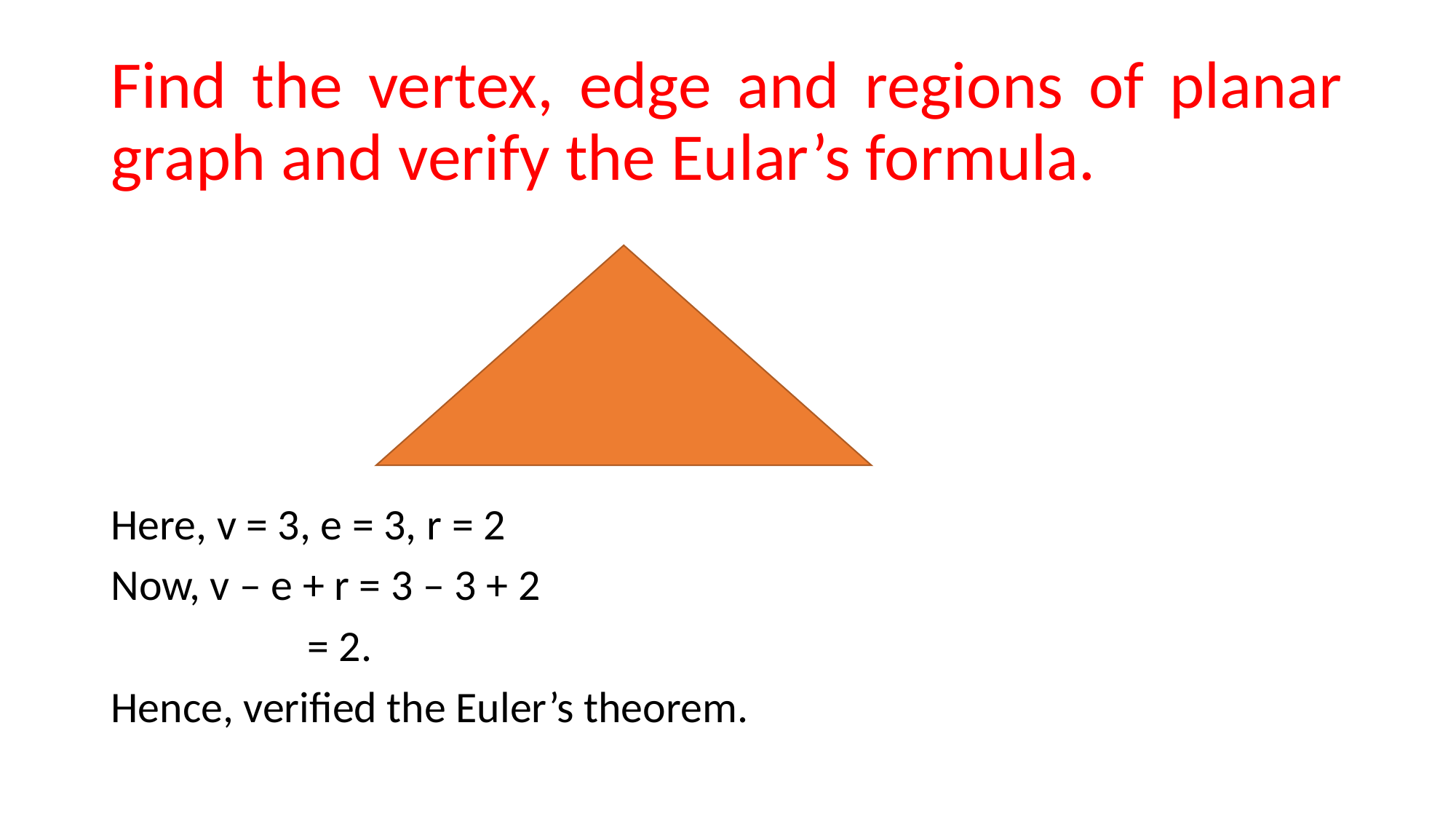

# Find the vertex, edge and regions of planar graph and verify the Eular’s formula.

Here, v = 3, e = 3, r = 2
Now, v – e + r = 3 – 3 + 2
		= 2.
Hence, verified the Euler’s theorem.